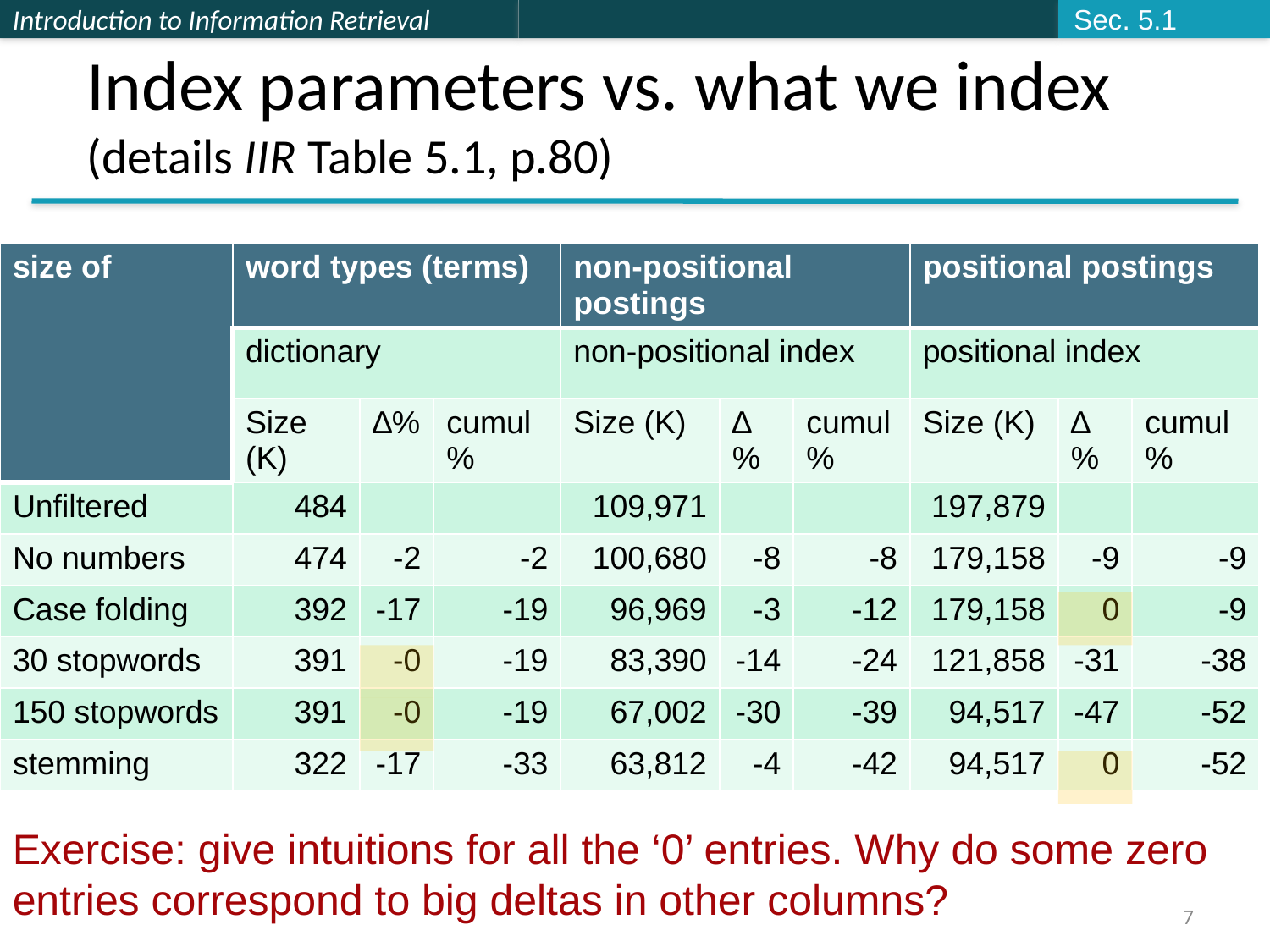

Sec. 5.1
# Index parameters vs. what we index (details IIR Table 5.1, p.80)
| size of | word types (terms) |  |  | non-positional postings |  |  | positional postings |  |  |
| --- | --- | --- | --- | --- | --- | --- | --- | --- | --- |
|  | dictionary |  |  | non-positional index |  |  | positional index |  |  |
|  | Size (K) | ∆% | cumul % | Size (K) | ∆ % | cumul % | Size (K) | ∆ % | cumul % |
| Unfiltered | 484 |  |  | 109,971 |  |  | 197,879 |  |  |
| No numbers | 474 | -2 | -2 | 100,680 | -8 | -8 | 179,158 | -9 | -9 |
| Case folding | 392 | -17 | -19 | 96,969 | -3 | -12 | 179,158 | 0 | -9 |
| 30 stopwords | 391 | -0 | -19 | 83,390 | -14 | -24 | 121,858 | -31 | -38 |
| 150 stopwords | 391 | -0 | -19 | 67,002 | -30 | -39 | 94,517 | -47 | -52 |
| stemming | 322 | -17 | -33 | 63,812 | -4 | -42 | 94,517 | 0 | -52 |

Exercise: give intuitions for all the ‘0’ entries. Why do some zero entries correspond to big deltas in other columns?
7